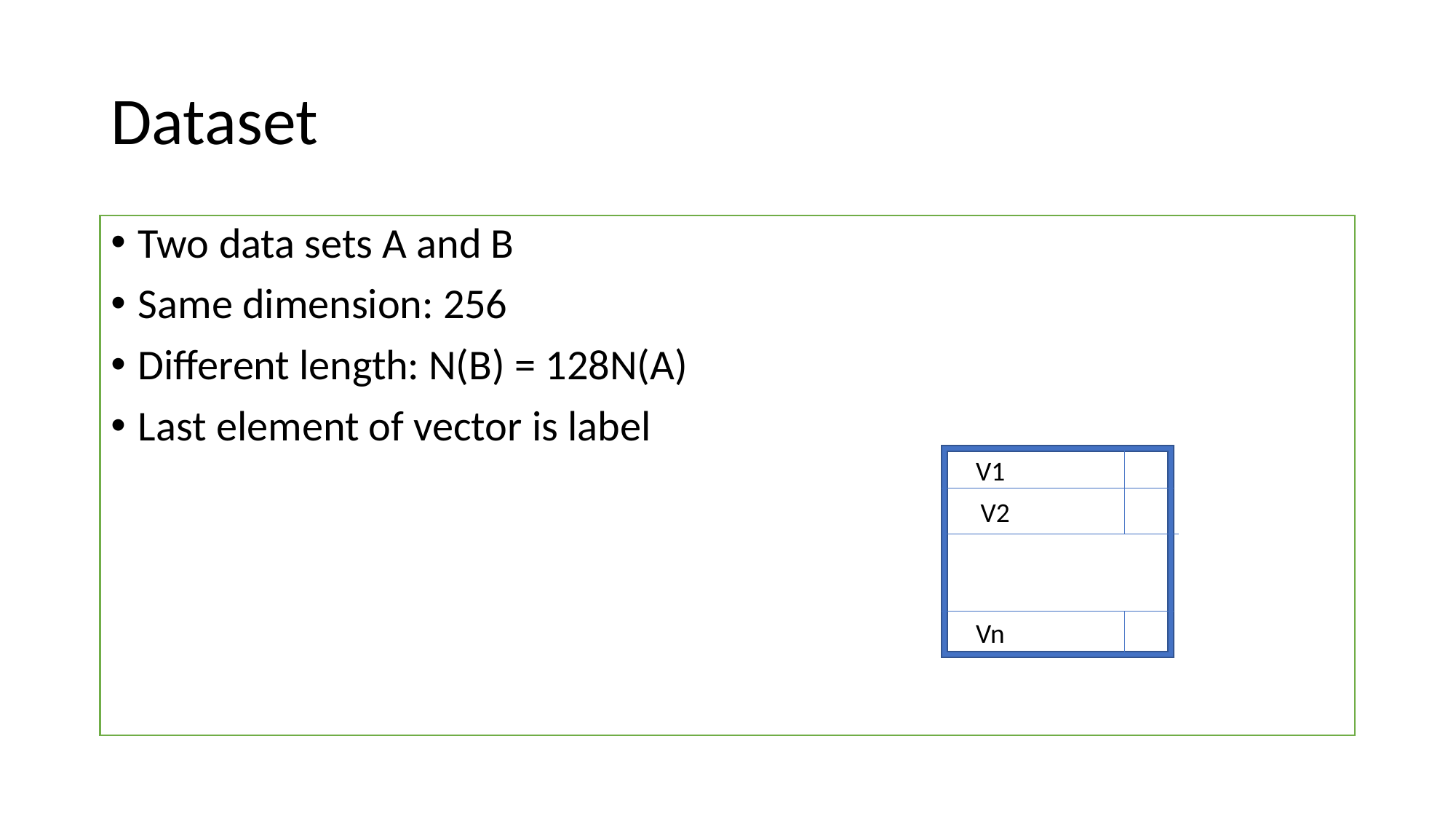

# Dataset
Two data sets A and B
Same dimension: 256
Different length: N(B) = 128N(A)
Last element of vector is label

V1
V2
Vn